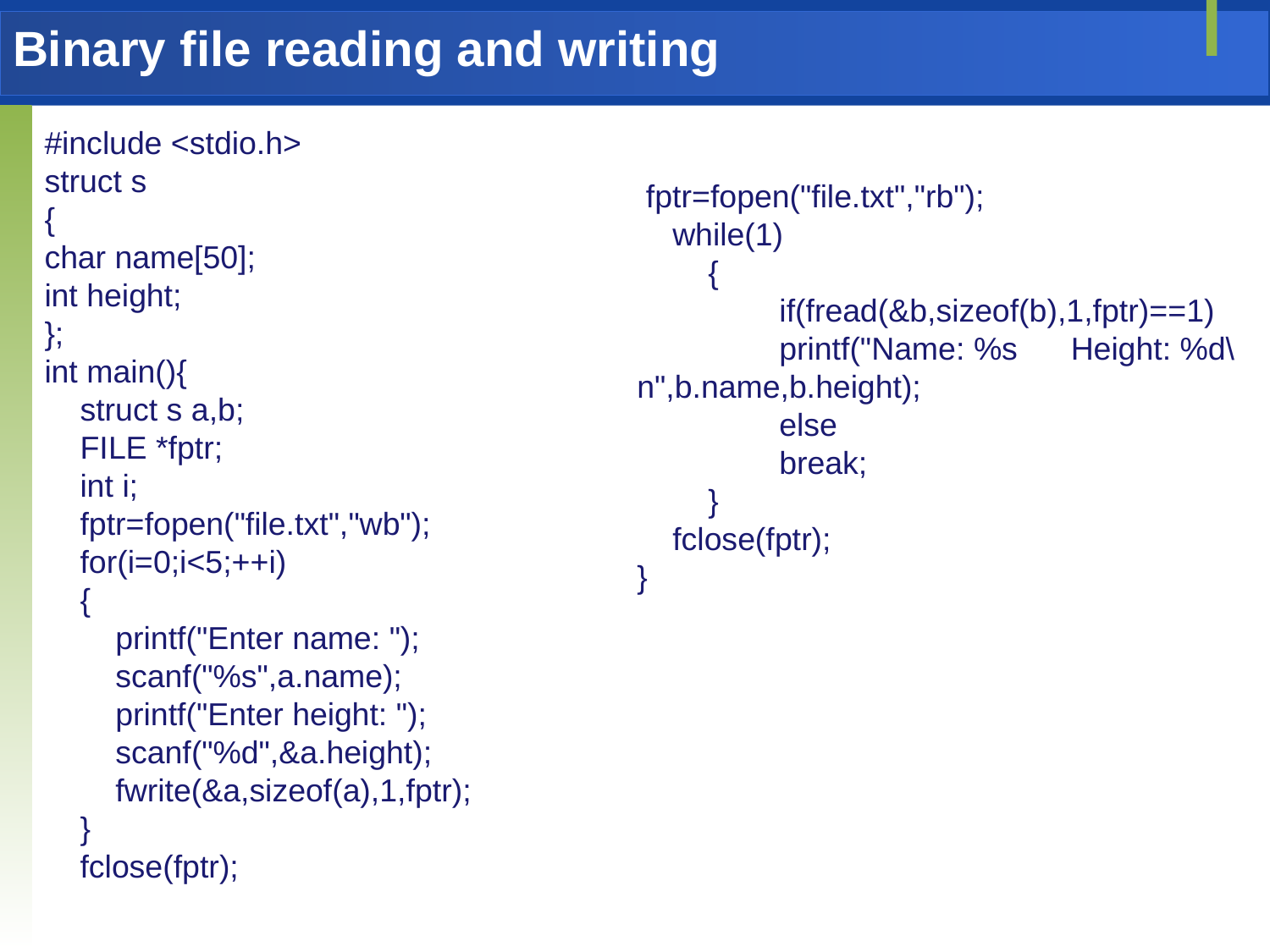

# Binary file reading and writing
#include <stdio.h>
struct s
{
char name[50];
int height;
};
int main(){
    struct s a,b;
    FILE *fptr;
    int i;
    fptr=fopen("file.txt","wb");
    for(i=0;i<5;++i)
    {
        printf("Enter name: ");
        scanf("%s",a.name);
        printf("Enter height: ");
        scanf("%d",&a.height);
        fwrite(&a,sizeof(a),1,fptr);
    }
    fclose(fptr);
 fptr=fopen("file.txt","rb");
    while(1)
        {
                if(fread(&b,sizeof(b),1,fptr)==1)
                printf("Name: %s      Height: %d\n",b.name,b.height);
                else
                break;
        }
    fclose(fptr);
}